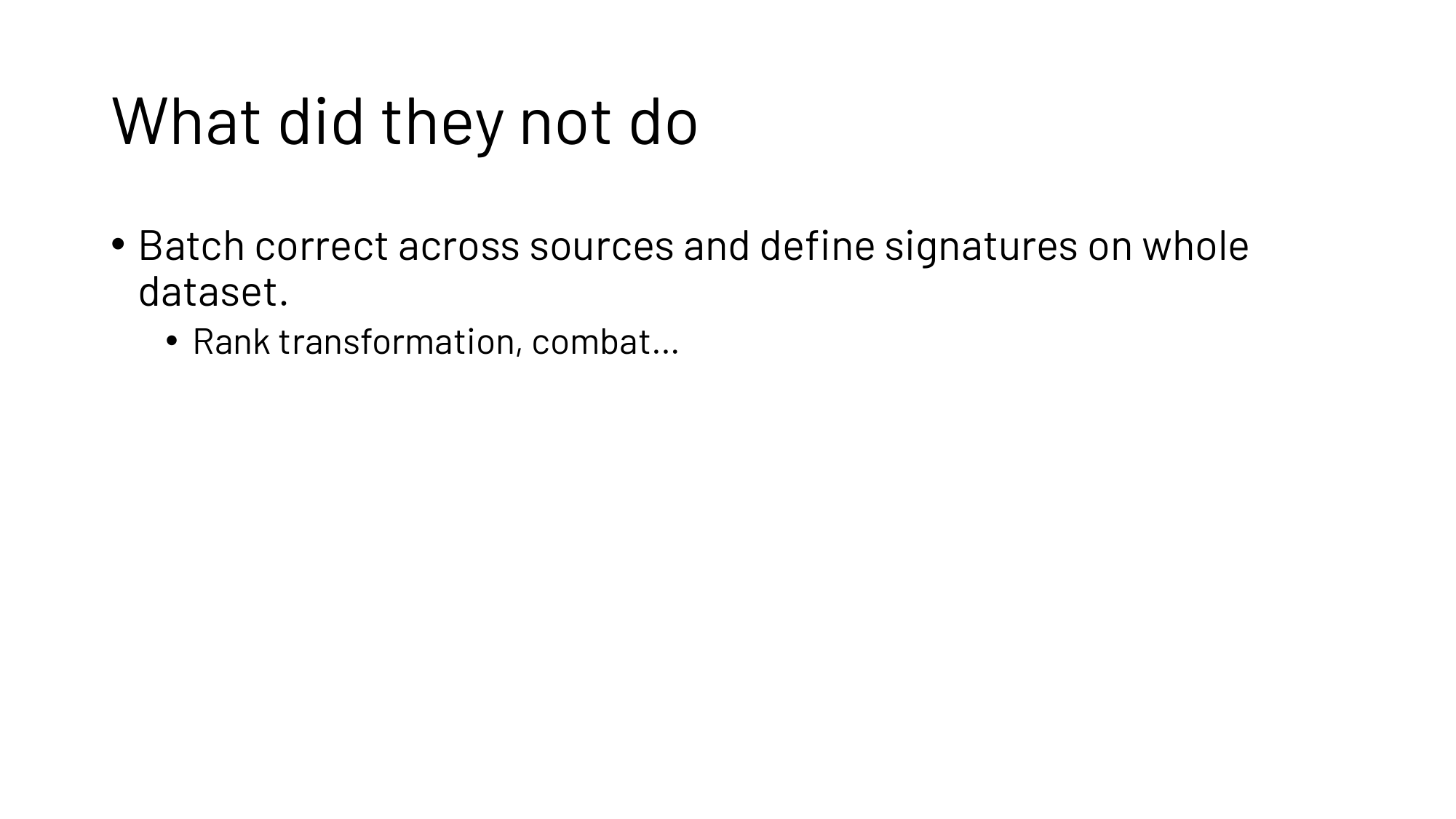

# What did they not do
Batch correct across sources and define signatures on whole dataset.
Rank transformation, combat…